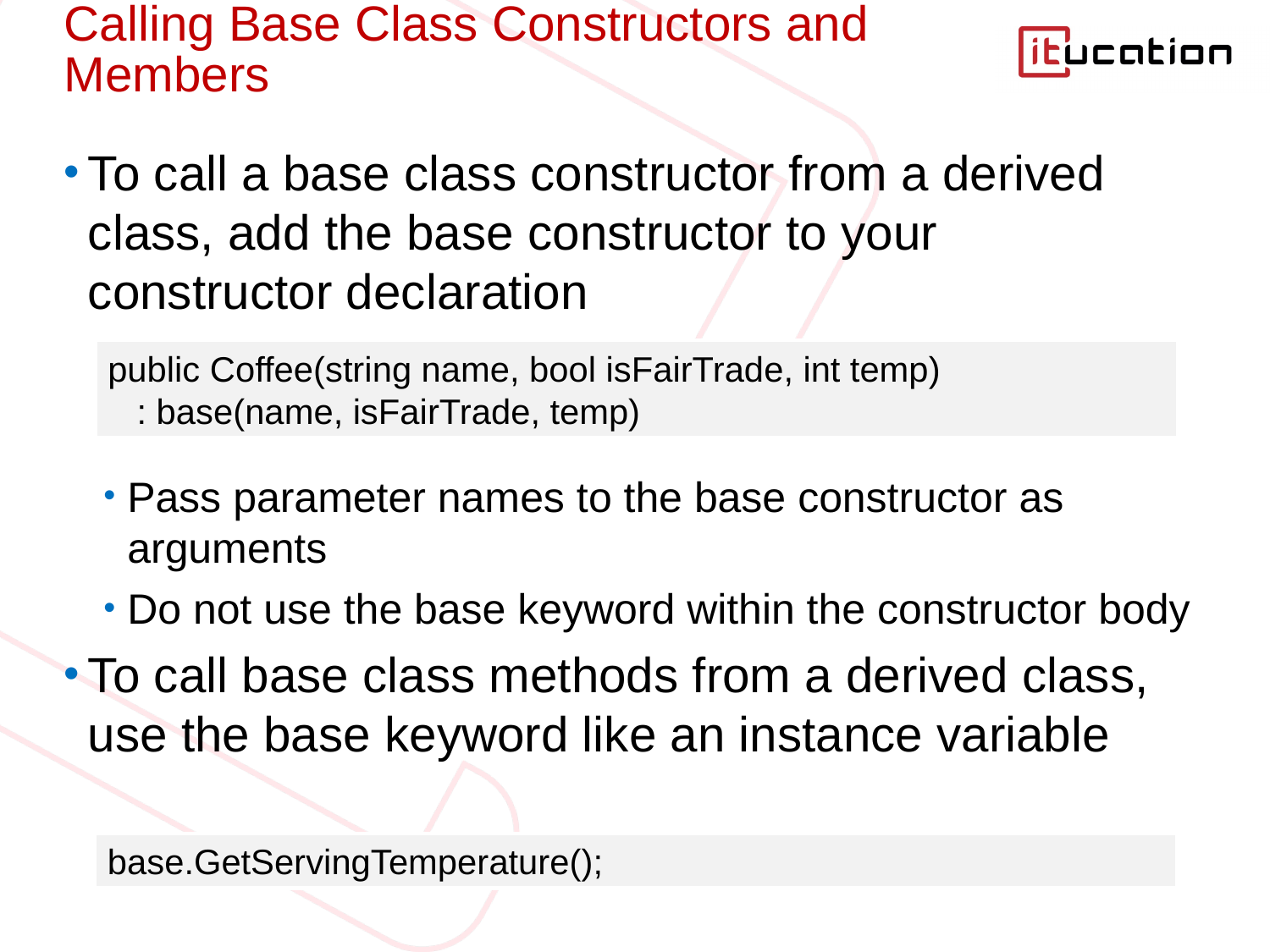

# Calling Base Class Constructors and Members
To call a base class constructor from a derived class, add the base constructor to your constructor declaration

Pass parameter names to the base constructor as arguments
Do not use the base keyword within the constructor body
To call base class methods from a derived class, use the base keyword like an instance variable

public Coffee(string name, bool isFairTrade, int temp)
   : base(name, isFairTrade, temp)
base.GetServingTemperature();